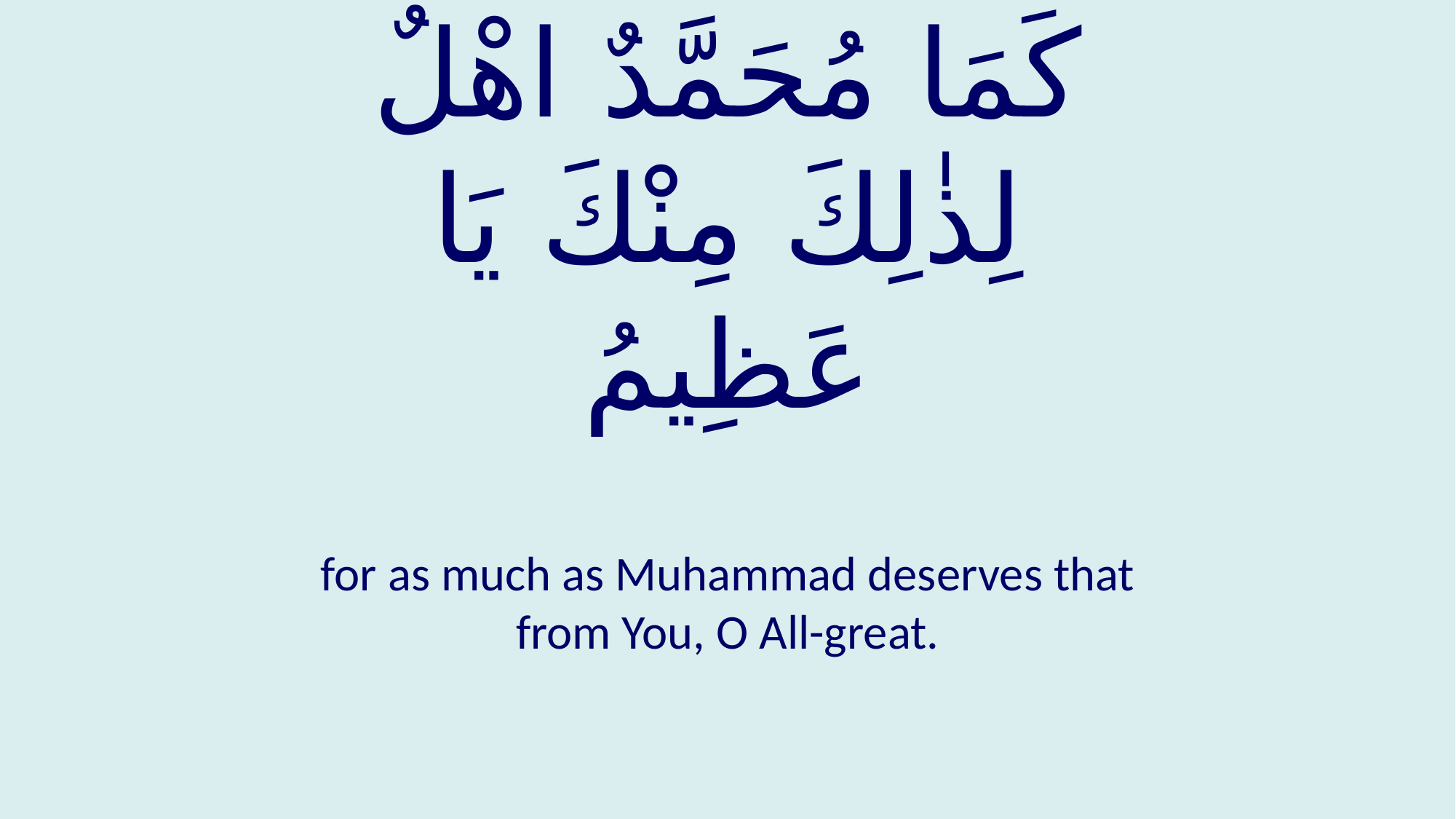

# كَمَا مُحَمَّدٌ اهْلٌ لِذٰلِكَ مِنْكَ يَا عَظِيمُ
for as much as Muhammad deserves that from You, O All-great.